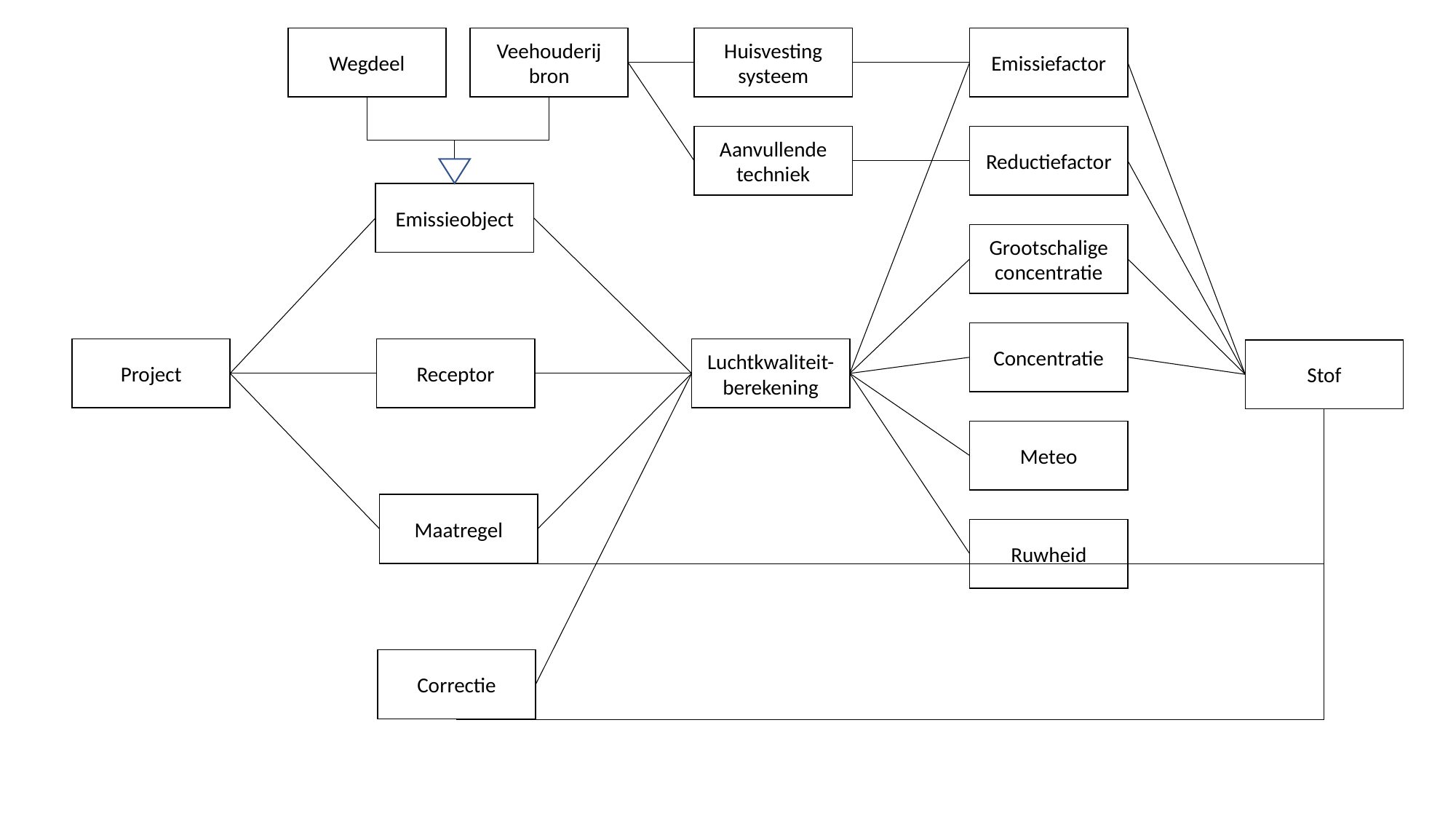

Wegdeel
Veehouderij
bron
Huisvesting
systeem
Emissiefactor
Aanvullende techniek
Reductiefactor

Emissieobject
Grootschalige
concentratie
Concentratie
Project
Receptor
Luchtkwaliteit-
berekening
Stof
Meteo
Maatregel
Ruwheid
Correctie